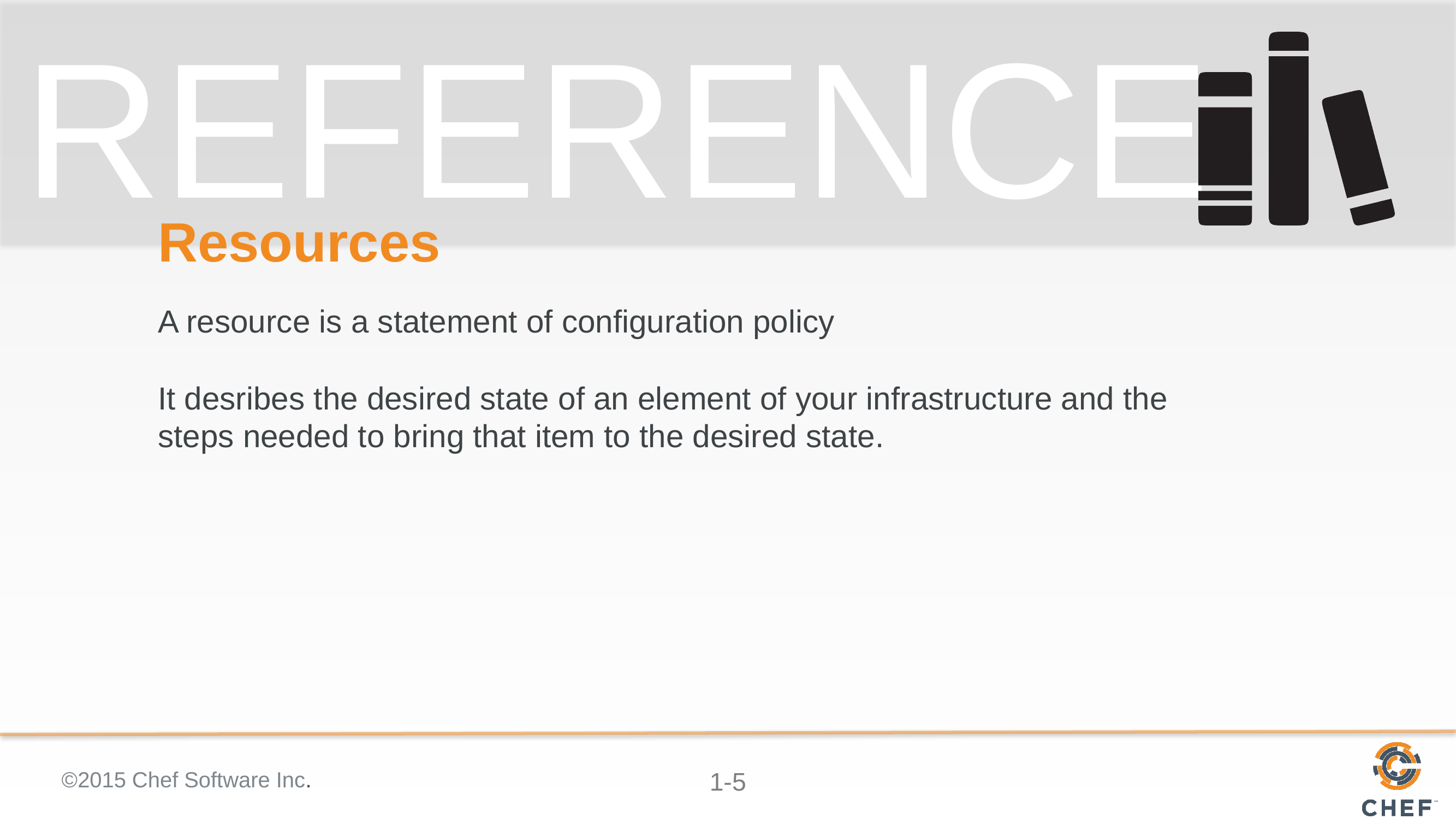

# Resources
A resource is a statement of configuration policy

It desribes the desired state of an element of your infrastructure and the steps needed to bring that item to the desired state.